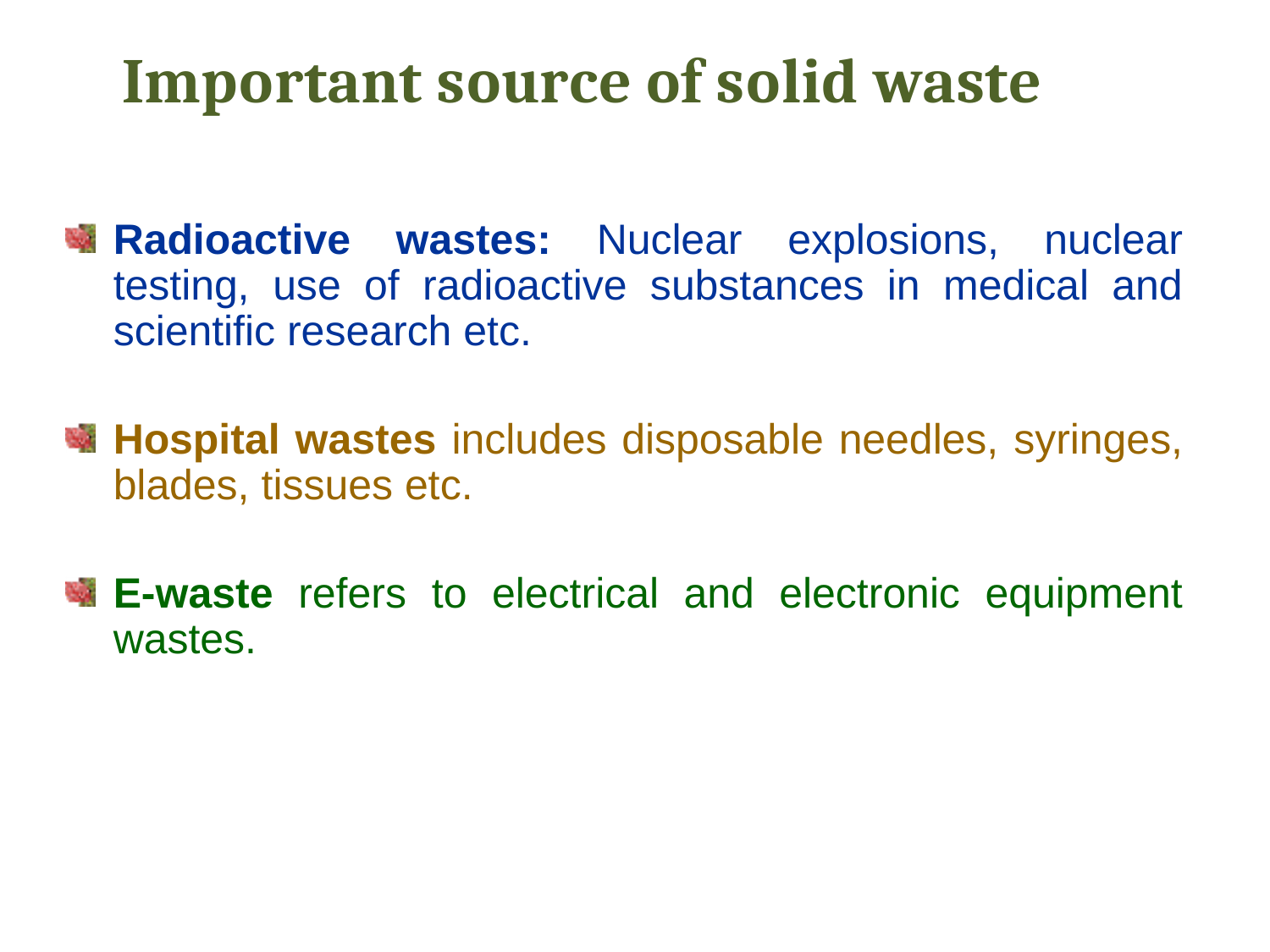

# Important source of solid waste
Radioactive wastes: Nuclear explosions, nuclear testing, use of radioactive substances in medical and scientific research etc.

Hospital wastes includes disposable needles, syringes, blades, tissues etc.

E-waste refers to electrical and electronic equipment wastes.